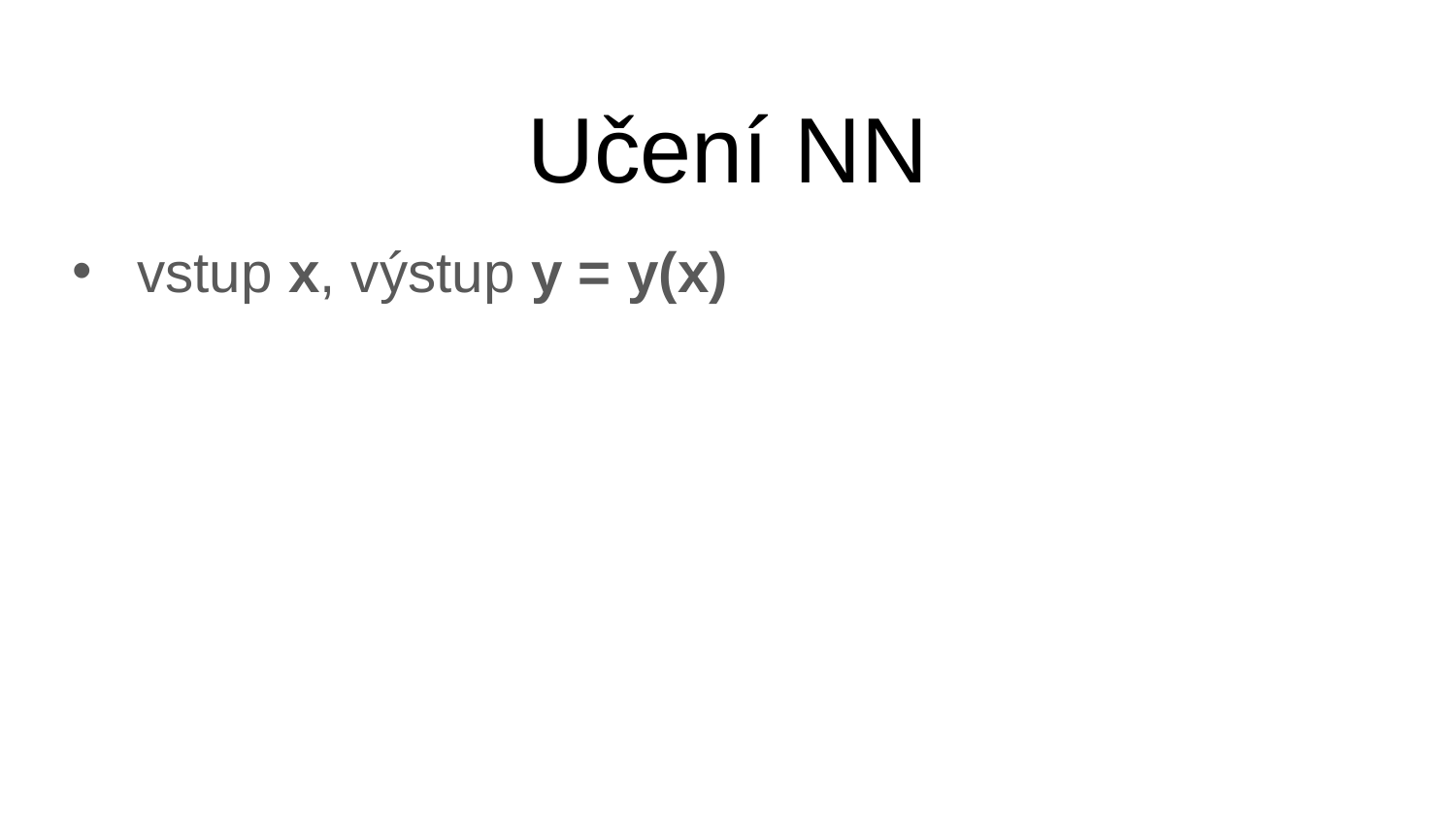

# Učení NN
vstup x, výstup y = y(x)